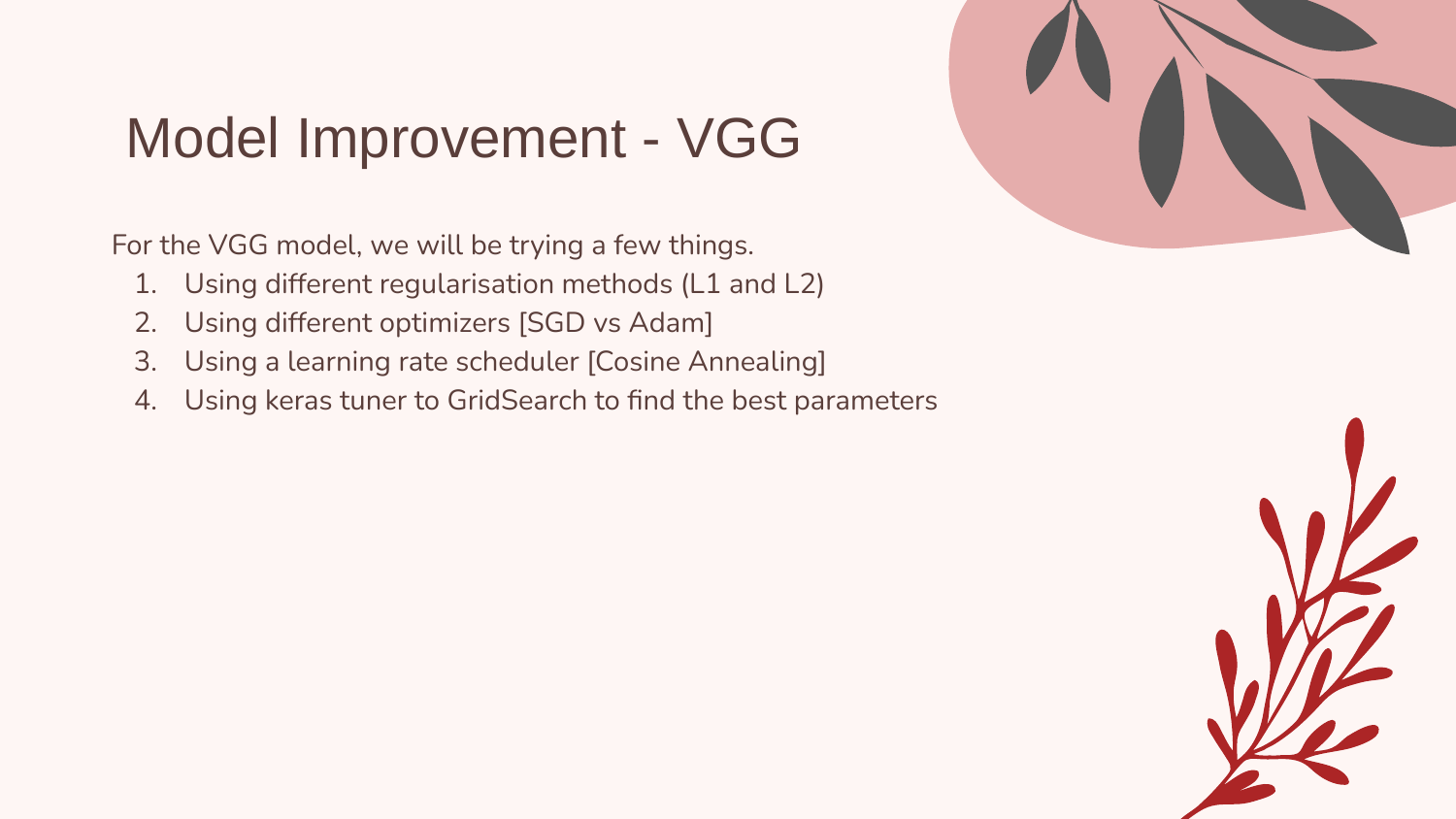

# Model Improvement - VGG
For the VGG model, we will be trying a few things.
Using different regularisation methods (L1 and L2)
Using different optimizers [SGD vs Adam]
Using a learning rate scheduler [Cosine Annealing]
Using keras tuner to GridSearch to find the best parameters